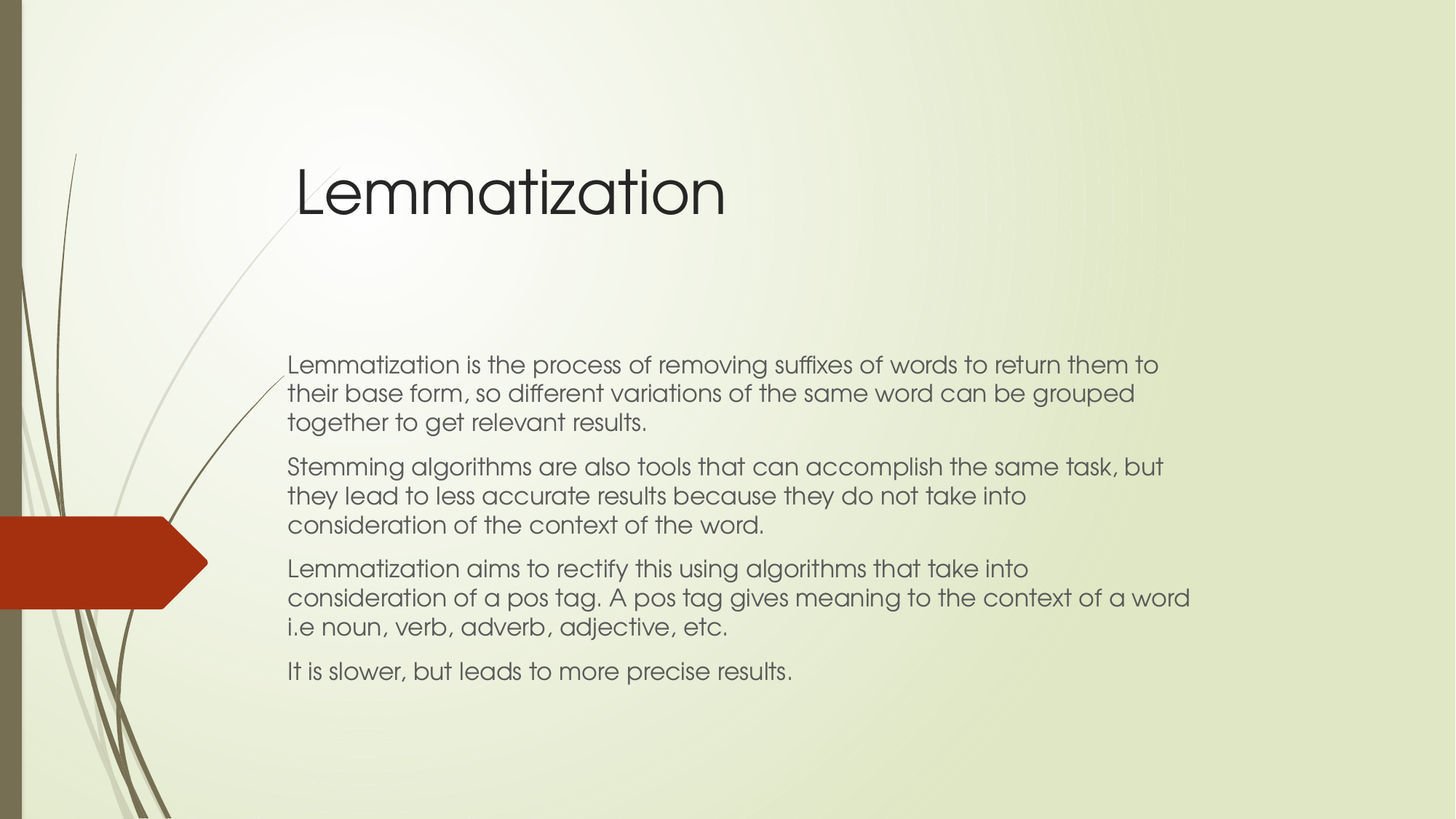

# Lemmatization
Lemmatization is the process of removing suffixes of words to return them to their base form, so different variations of the same word can be grouped together to get relevant results.
Stemming algorithms are also tools that can accomplish the same task, but they lead to less accurate results because they do not take into consideration of the context of the word.
Lemmatization aims to rectify this using algorithms that take into consideration of a pos tag. A pos tag gives meaning to the context of a word i.e noun, verb, adverb, adjective, etc.
It is slower, but leads to more precise results.